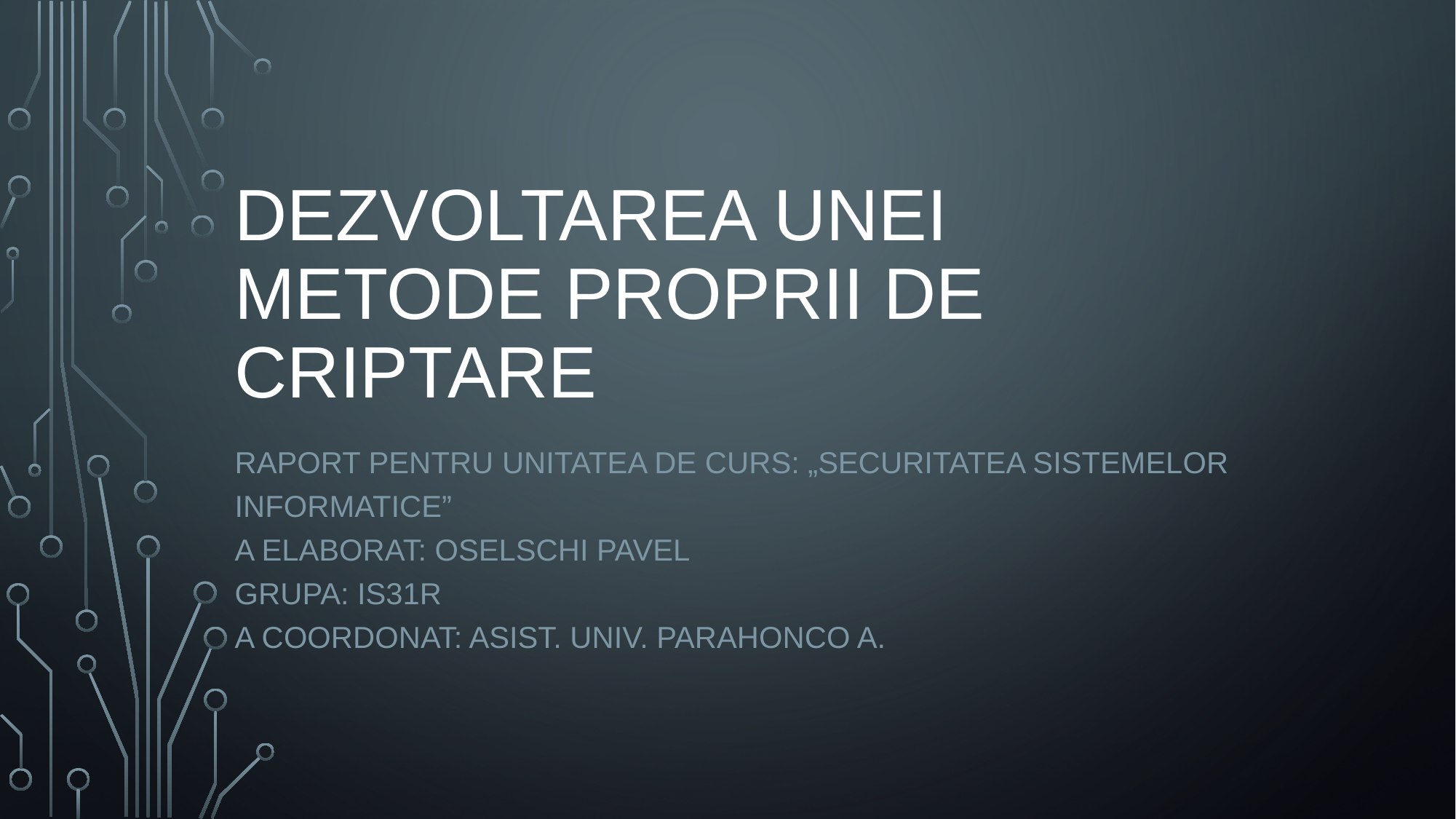

# Dezvoltarea unei metode proprii de criptare
Raport pentru unitatea de curs: „Securitatea sistemelor informatice”
A elaborat: Oselschi Pavel
Grupa: IS31R
A coordonat: asist. univ. Parahonco A.